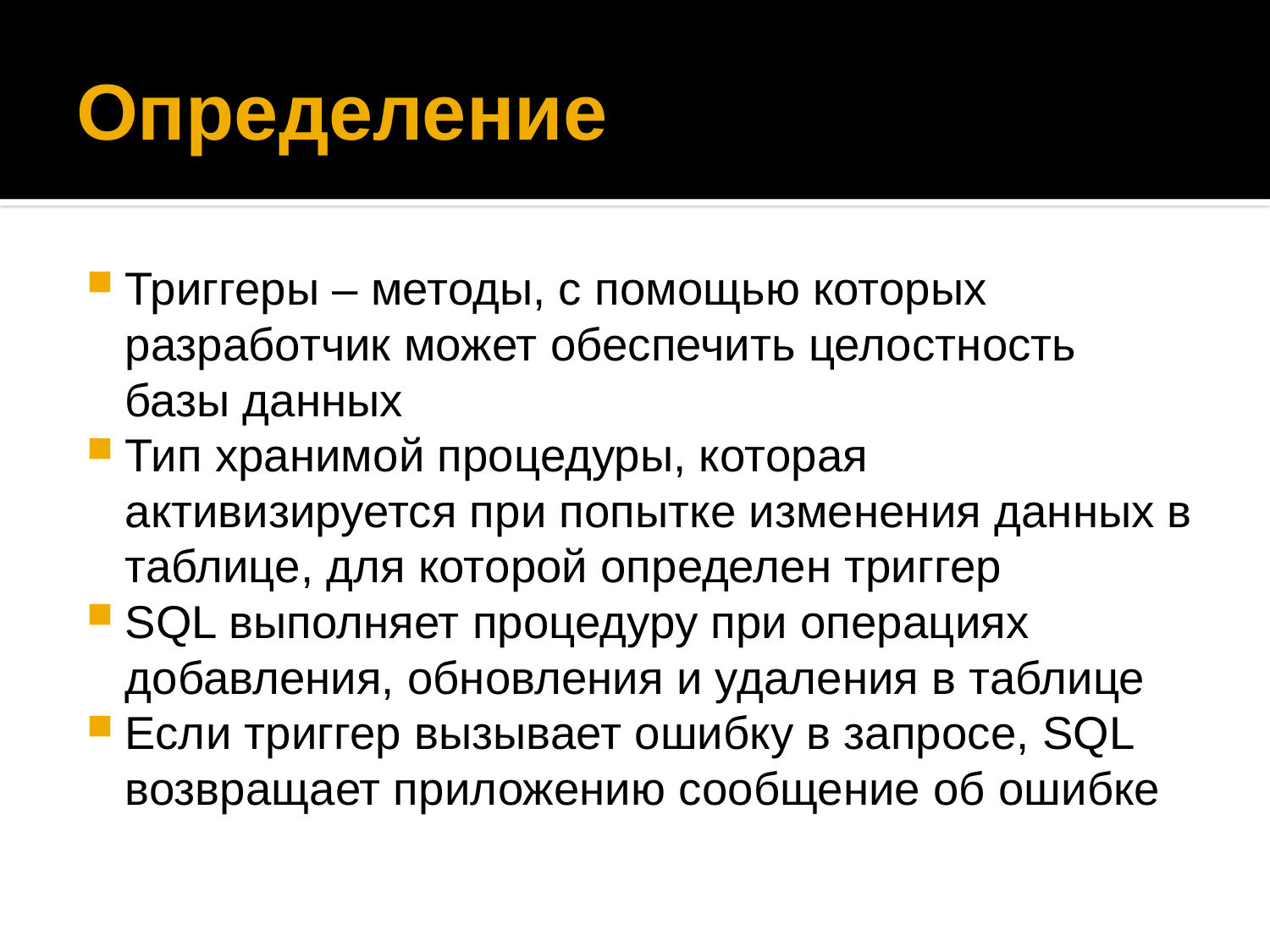

# Определение
Триггеры – методы, с помощью которых разработчик может обеспечить целостность базы данных
Тип хранимой процедуры, которая активизируется при попытке изменения данных в таблице, для которой определен триггер
SQL выполняет процедуру при операциях добавления, обновления и удаления в таблице
Если триггер вызывает ошибку в запросе, SQL возвращает приложению сообщение об ошибке